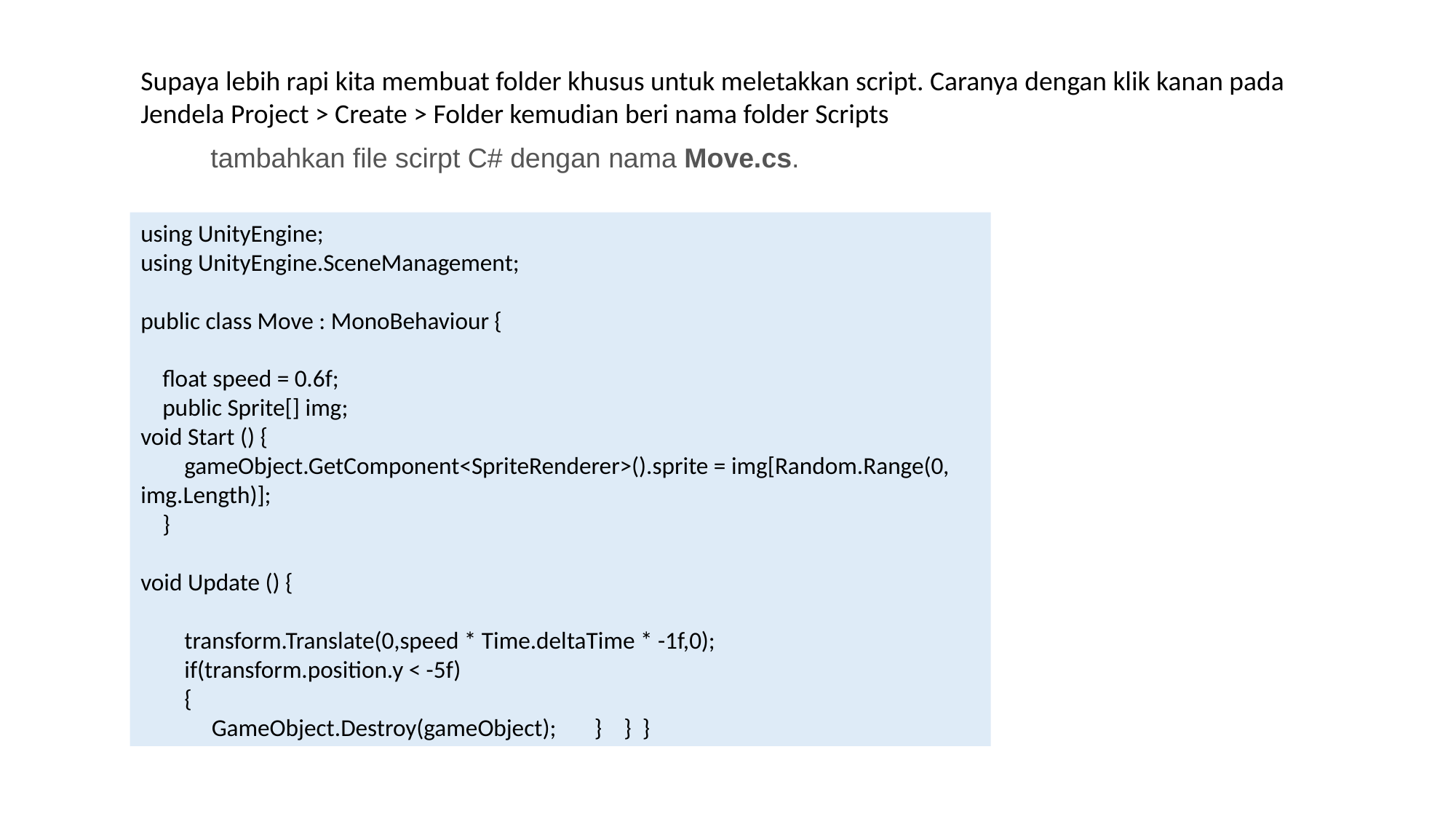

Supaya lebih rapi kita membuat folder khusus untuk meletakkan script. Caranya dengan klik kanan pada Jendela Project > Create > Folder kemudian beri nama folder Scripts
tambahkan file scirpt C# dengan nama Move.cs.
using UnityEngine;
using UnityEngine.SceneManagement;

public class Move : MonoBehaviour {

    float speed = 0.6f;
    public Sprite[] img;
void Start () {
        gameObject.GetComponent<SpriteRenderer>().sprite = img[Random.Range(0, img.Length)];
    }

void Update () {

        transform.Translate(0,speed * Time.deltaTime * -1f,0);
        if(transform.position.y < -5f)
        {
             GameObject.Destroy(gameObject);       }    }  }